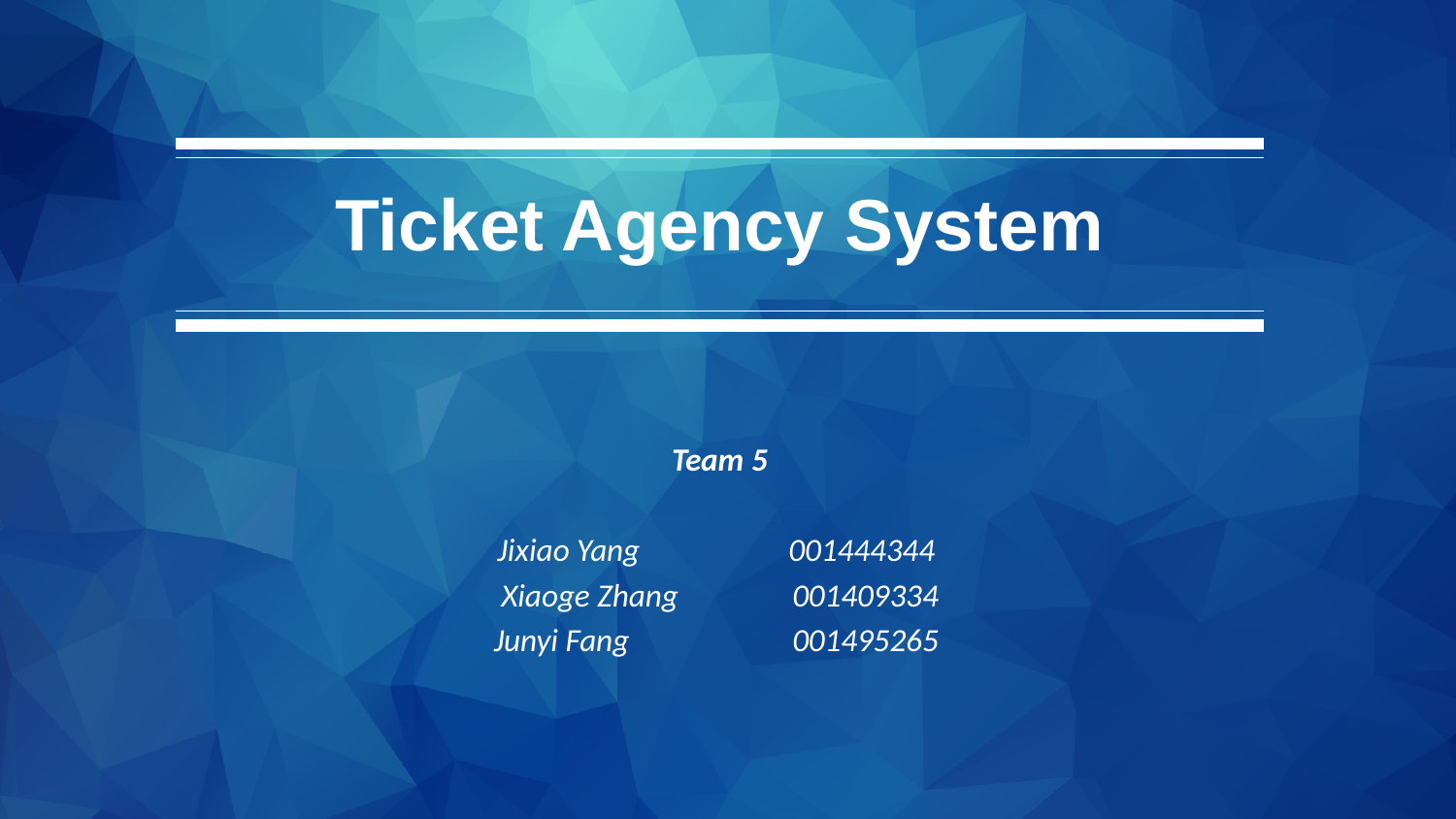

Ticket Agency System

Team 5

Jixiao Yang 	001444344
Xiaoge Zhang 	001409334
Junyi Fang		 001495265